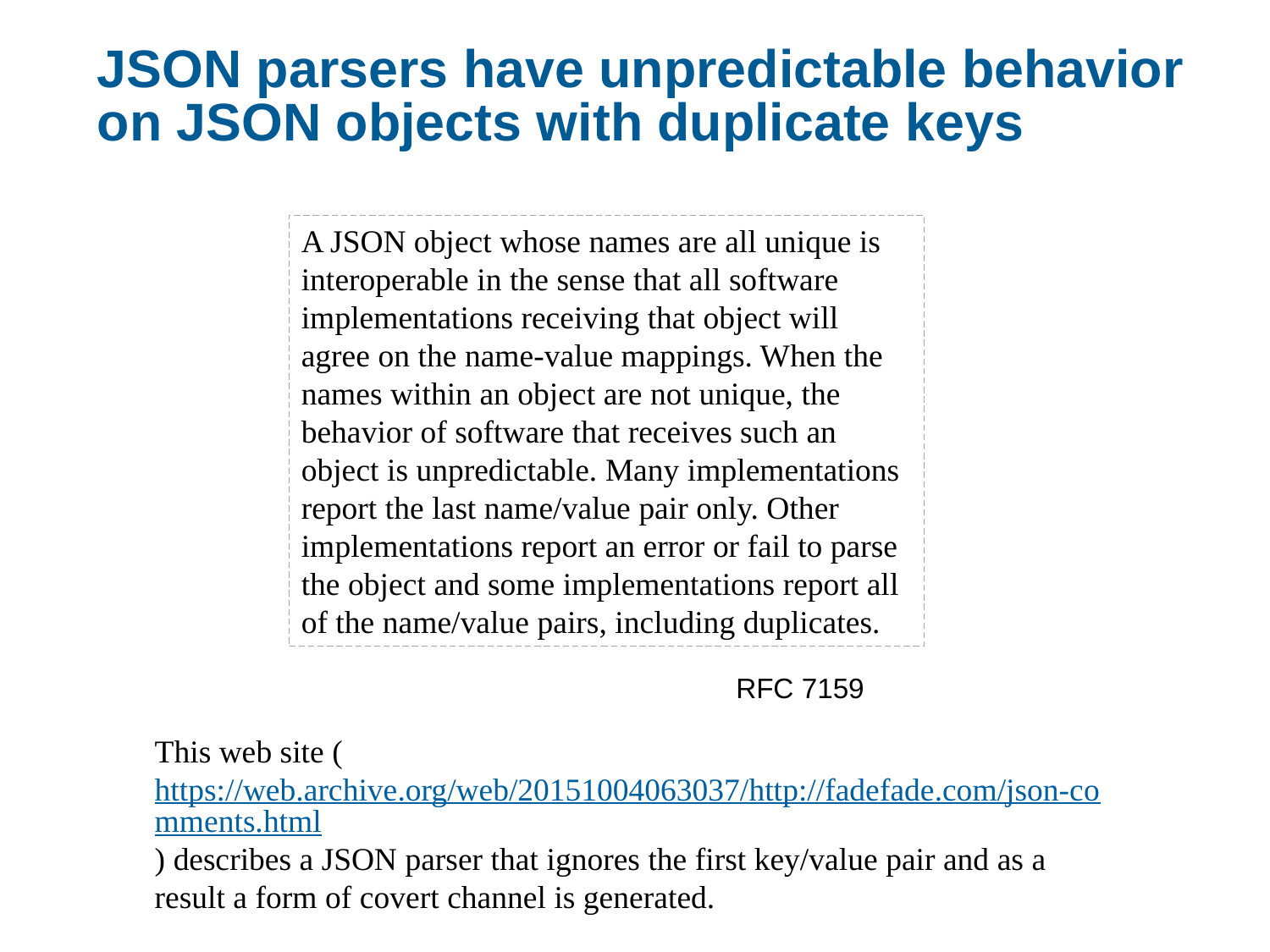

# JSON parsers have unpredictable behavior on JSON objects with duplicate keys
A JSON object whose names are all unique is interoperable in the sense that all software implementations receiving that object will agree on the name-value mappings. When the names within an object are not unique, the behavior of software that receives such an object is unpredictable. Many implementations report the last name/value pair only. Other implementations report an error or fail to parse the object and some implementations report all of the name/value pairs, including duplicates.
RFC 7159
This web site (https://web.archive.org/web/20151004063037/http://fadefade.com/json-comments.html) describes a JSON parser that ignores the first key/value pair and as a result a form of covert channel is generated.